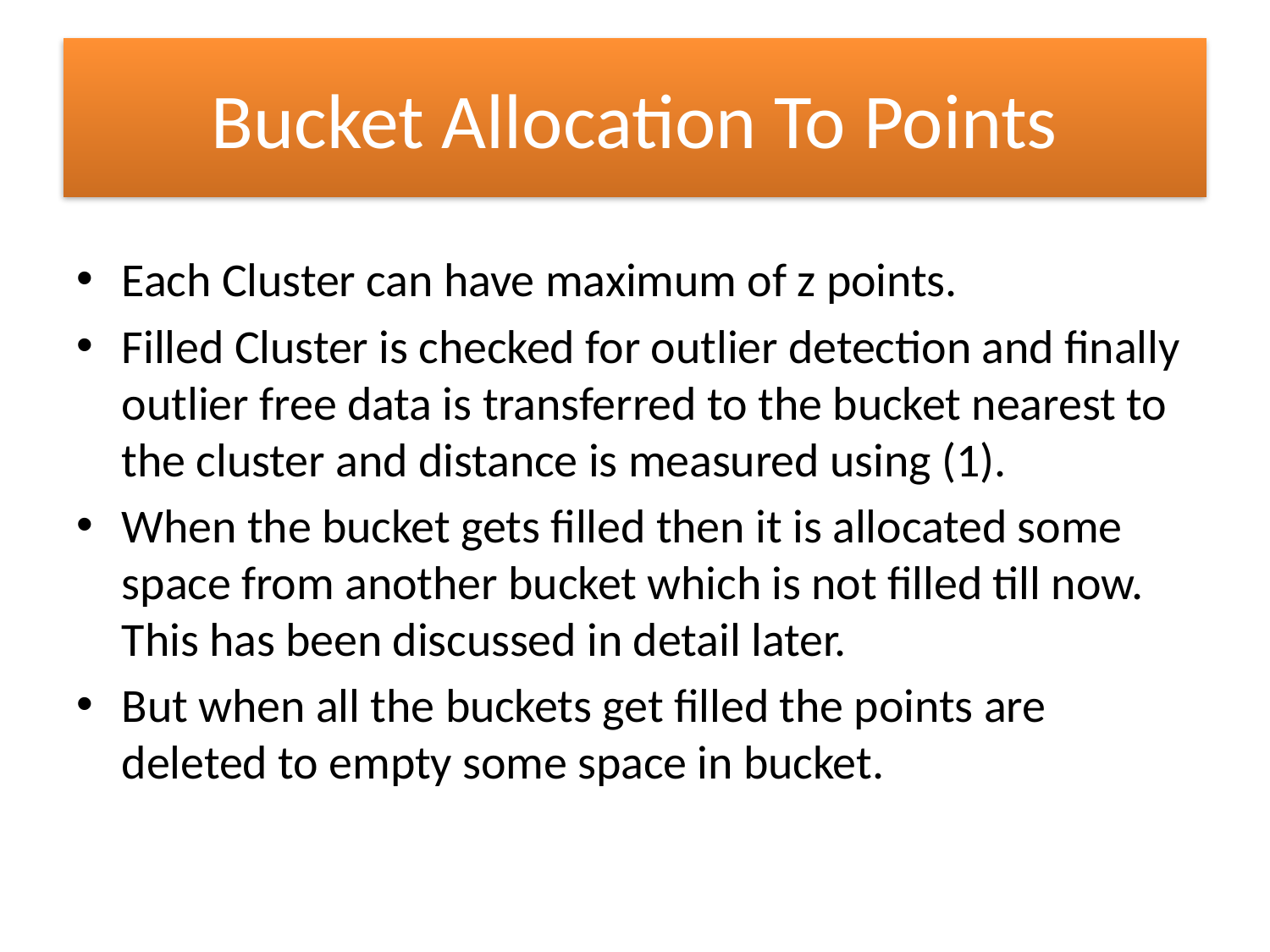

# Bucket Allocation To Points
Each Cluster can have maximum of z points.
Filled Cluster is checked for outlier detection and finally outlier free data is transferred to the bucket nearest to the cluster and distance is measured using (1).
When the bucket gets filled then it is allocated some space from another bucket which is not filled till now. This has been discussed in detail later.
But when all the buckets get filled the points are deleted to empty some space in bucket.